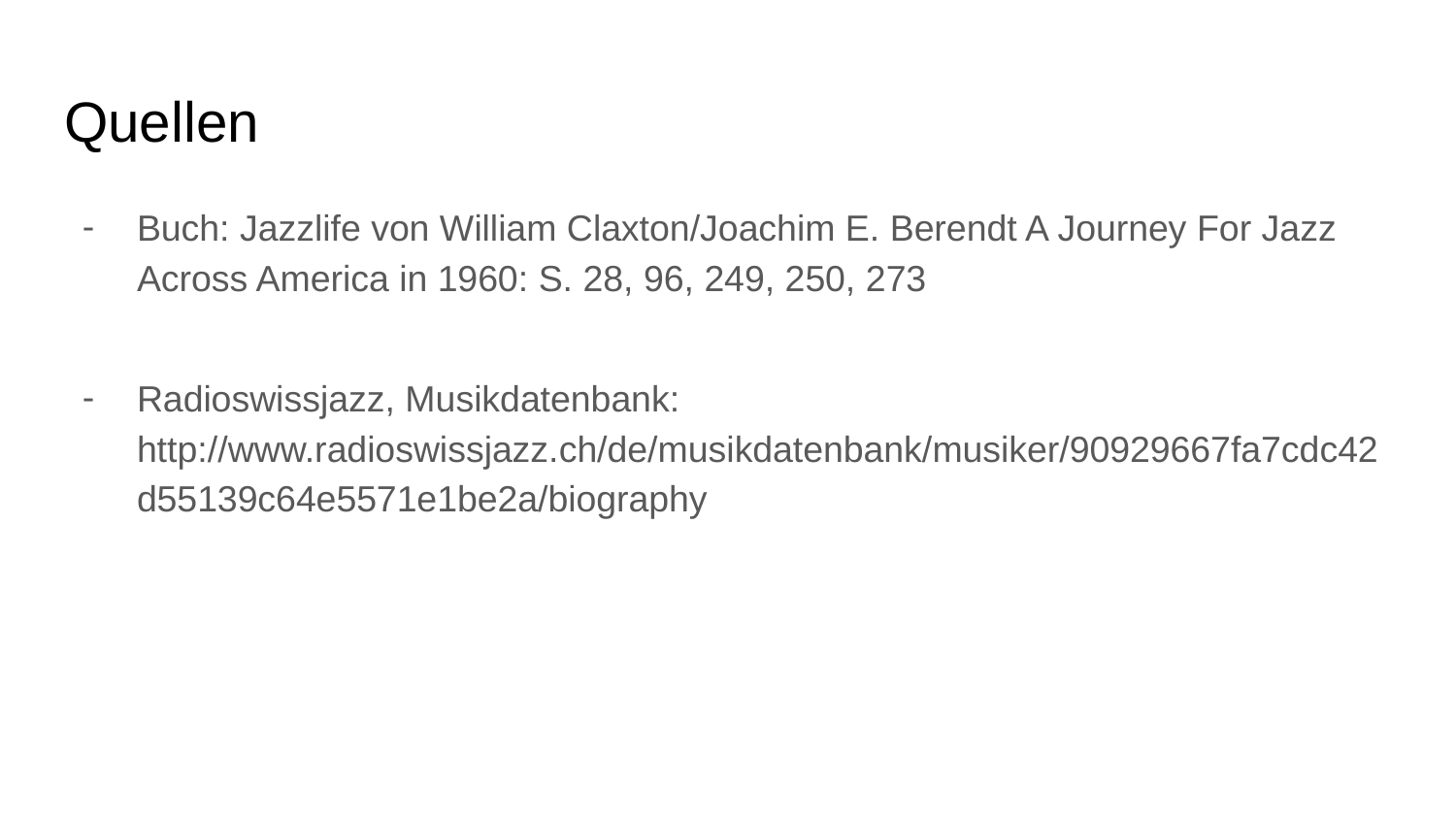

# Quellen
Buch: Jazzlife von William Claxton/Joachim E. Berendt A Journey For Jazz Across America in 1960: S. 28, 96, 249, 250, 273

Radioswissjazz, Musikdatenbank: http://www.radioswissjazz.ch/de/musikdatenbank/musiker/90929667fa7cdc42d55139c64e5571e1be2a/biography